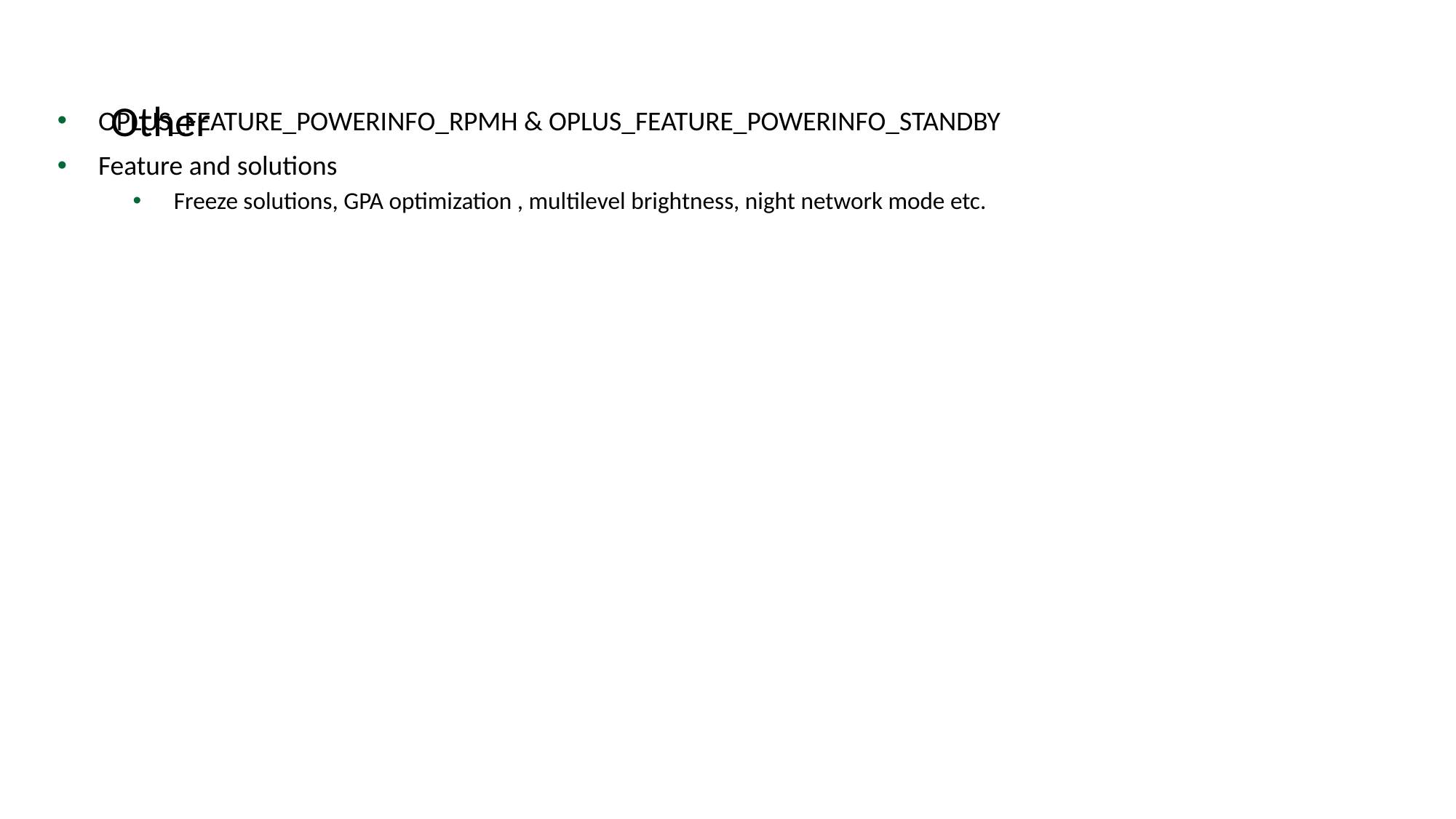

# Other
OPLUS_FEATURE_POWERINFO_RPMH & OPLUS_FEATURE_POWERINFO_STANDBY
Feature and solutions
Freeze solutions, GPA optimization , multilevel brightness, night network mode etc.